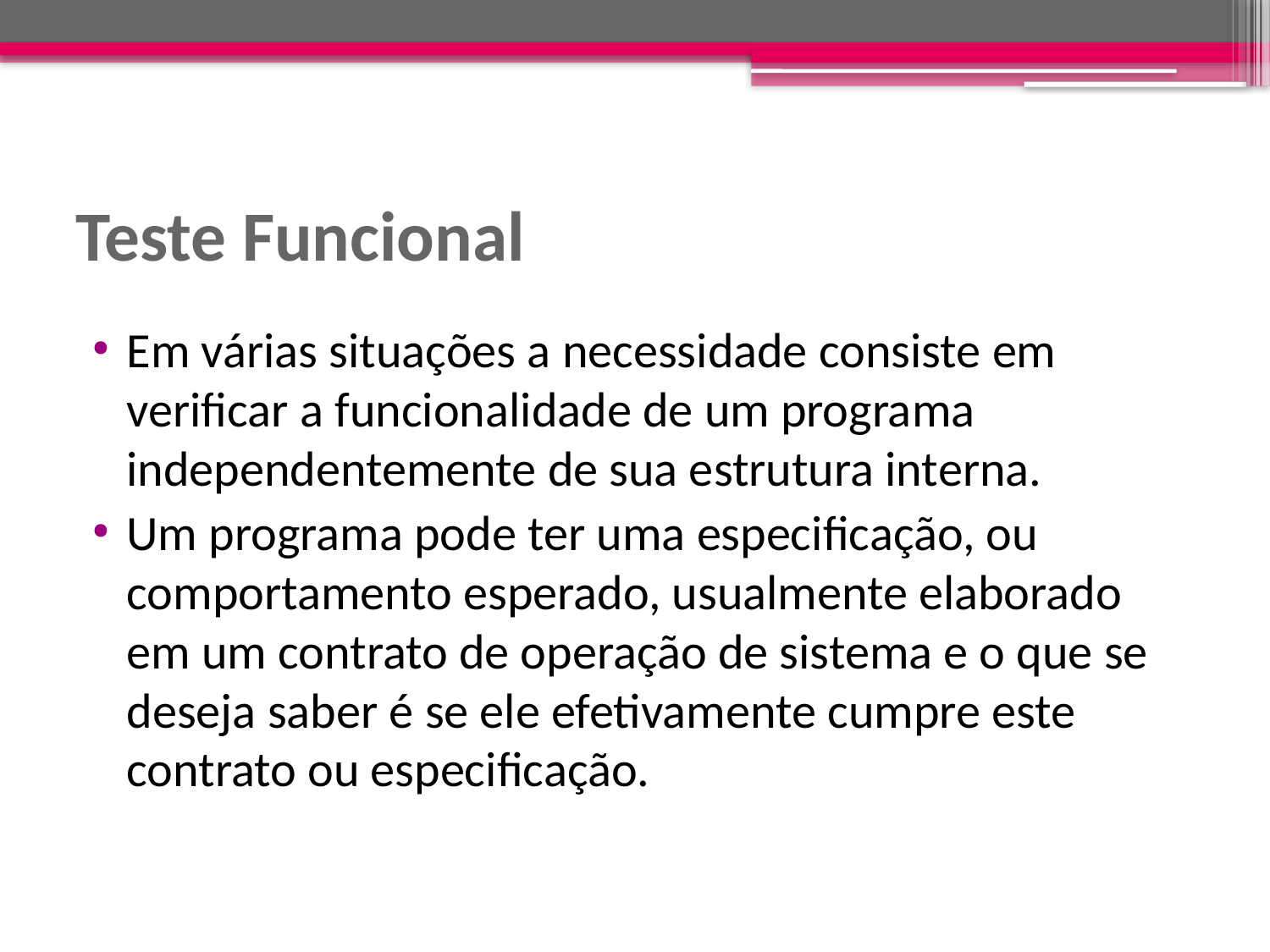

# Teste Funcional
Em várias situações a necessidade consiste em verificar a funcionalidade de um programa independentemente de sua estrutura interna.
Um programa pode ter uma especificação, ou comportamento esperado, usualmente elaborado em um contrato de operação de sistema e o que se deseja saber é se ele efetivamente cumpre este contrato ou especificação.